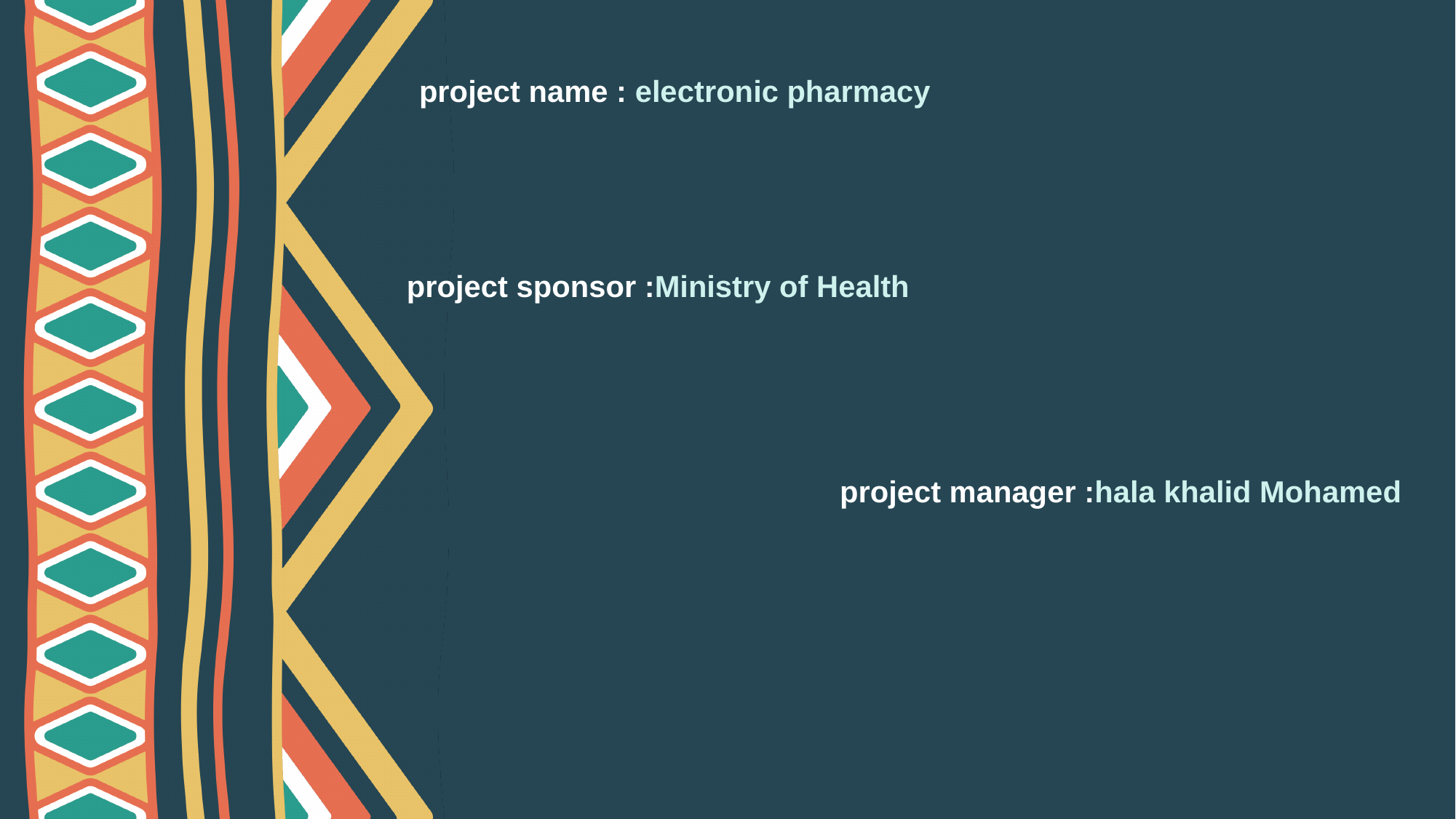

# project name : electronic pharmacy project sponsor :Ministry of Health project manager :hala khalid Mohamed